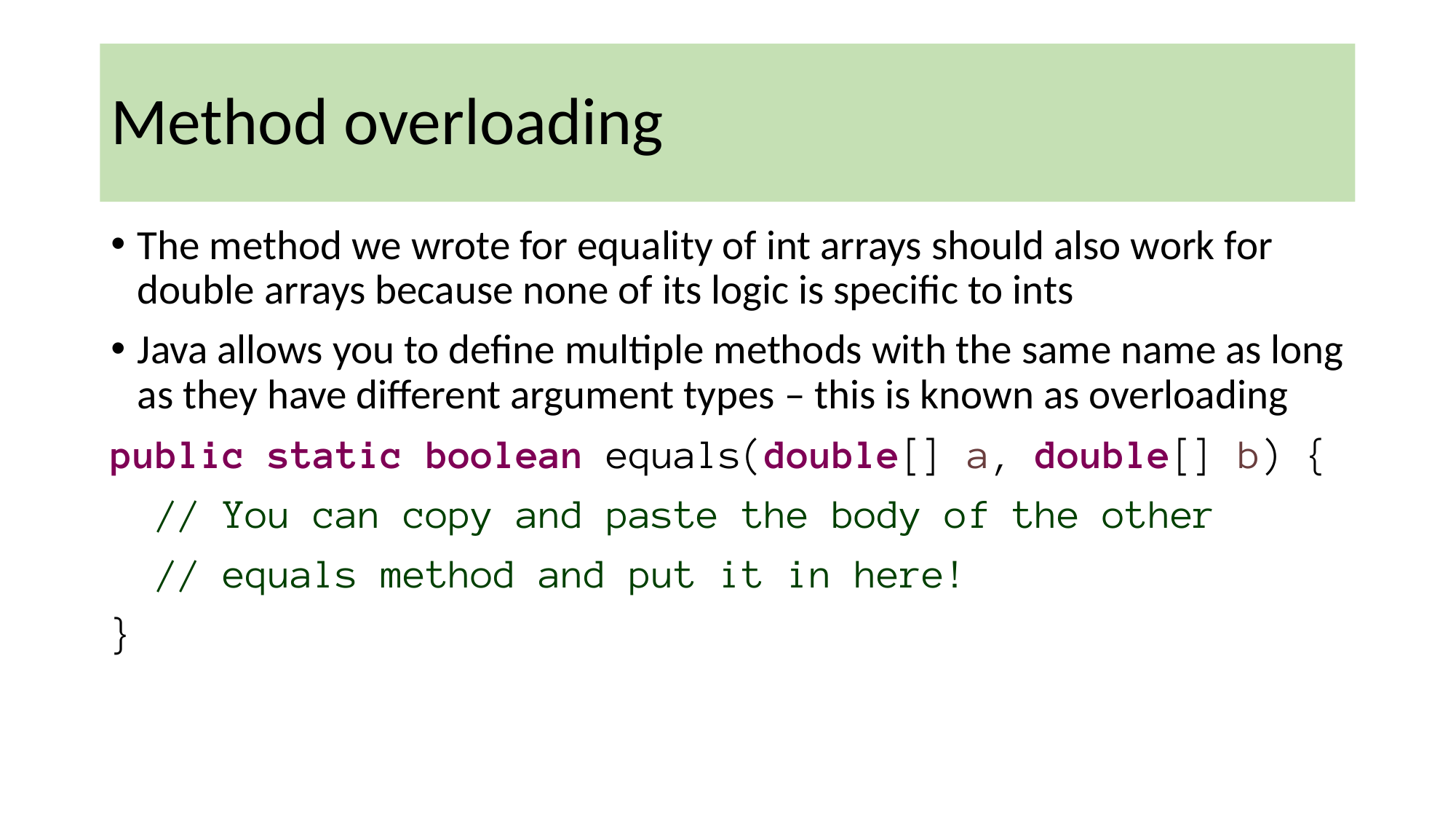

Method overloading
The method we wrote for equality of int arrays should also work for double arrays because none of its logic is specific to ints
Java allows you to define multiple methods with the same name as long as they have different argument types – this is known as overloading
public static boolean equals(double[] a, double[] b) {
  // You can copy and paste the body of the other
  // equals method and put it in here!
}